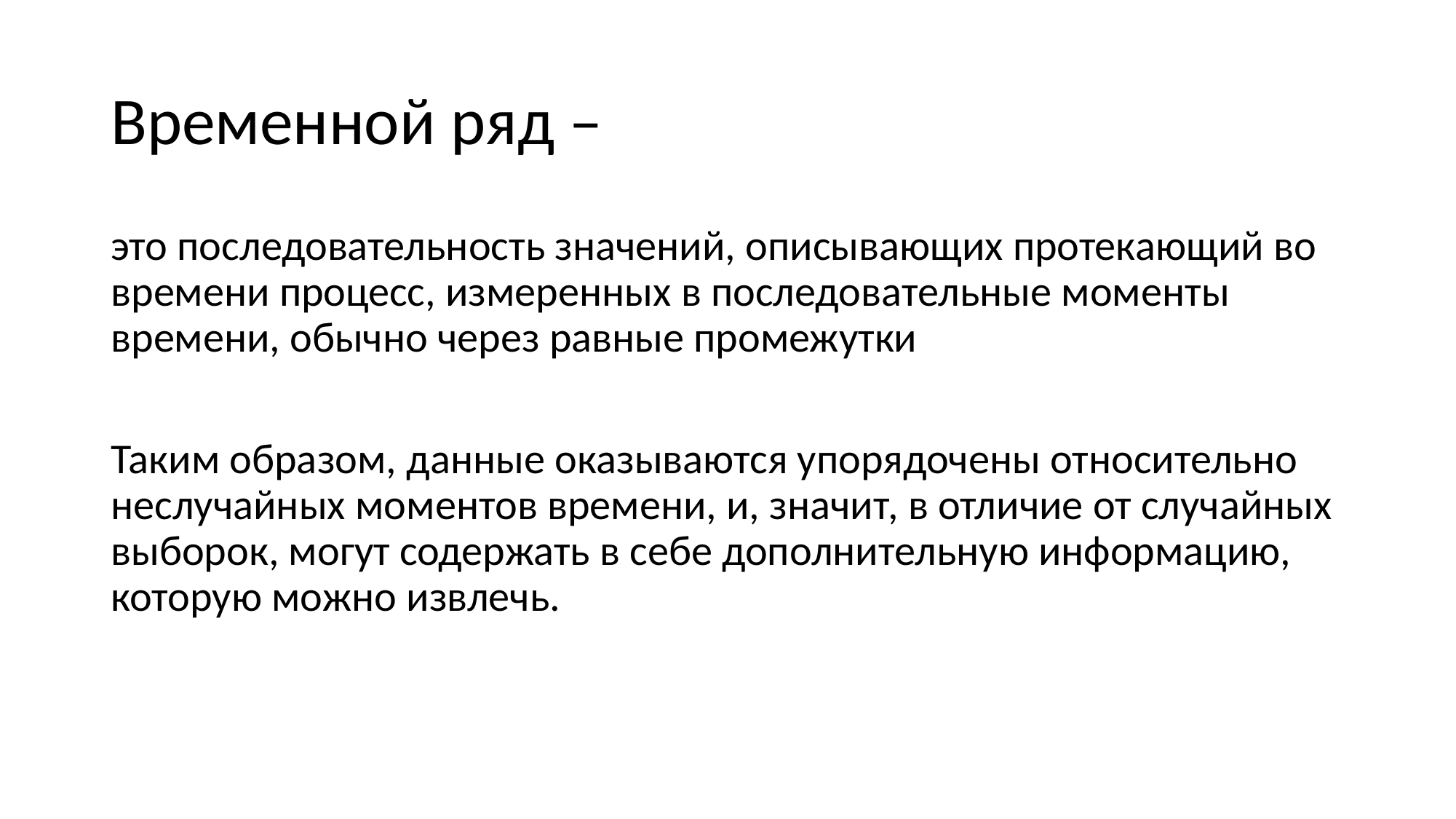

# Временной ряд –
это последовательность значений, описывающих протекающий во времени процесс, измеренных в последовательные моменты времени, обычно через равные промежутки

Таким образом, данные оказываются упорядочены относительно неслучайных моментов времени, и, значит, в отличие от случайных выборок, могут содержать в себе дополнительную информацию, которую можно извлечь.